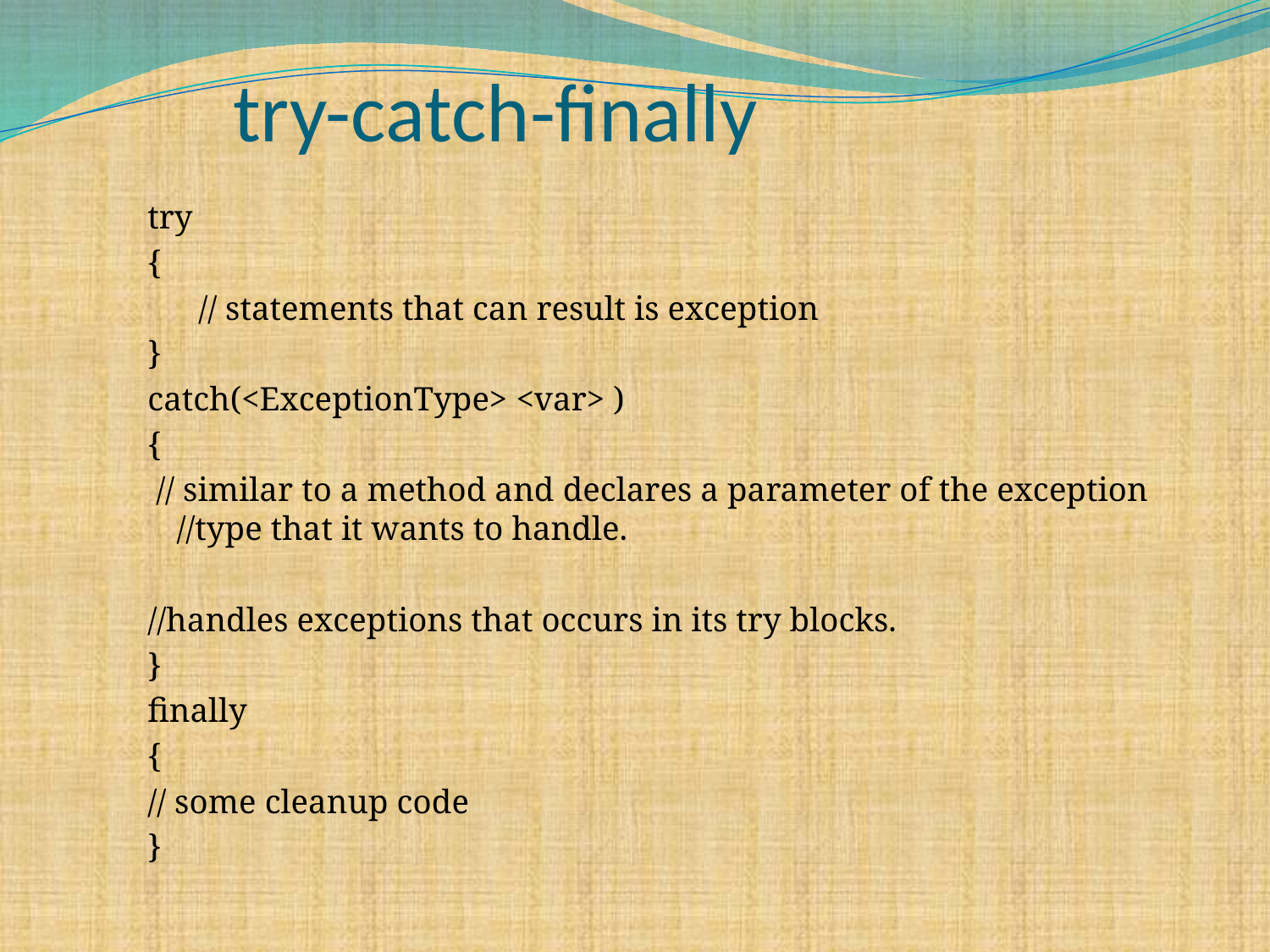

# try-catch-finally
try
{
      // statements that can result is exception
}
catch(<ExceptionType> <var> )
{
 // similar to a method and declares a parameter of the exception //type that it wants to handle.

//handles exceptions that occurs in its try blocks.
}
finally
{
// some cleanup code
}